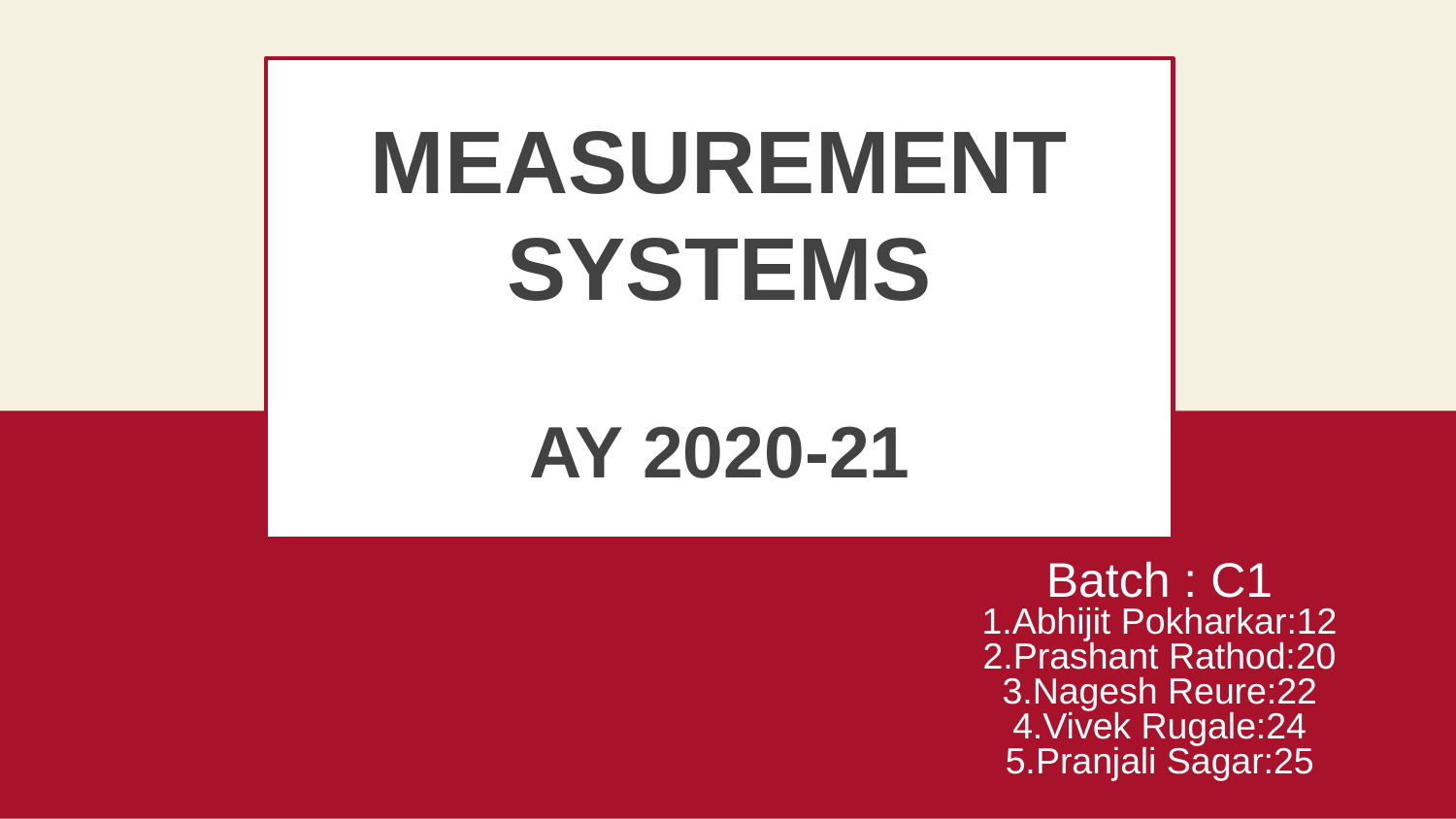

MEASUREMENT SYSTEMS
AY 2020-21
# Batch : C1 1.Abhijit Pokharkar:12 2.Prashant Rathod:20 3.Nagesh Reure:22 4.Vivek Rugale:24 5.Pranjali Sagar:25